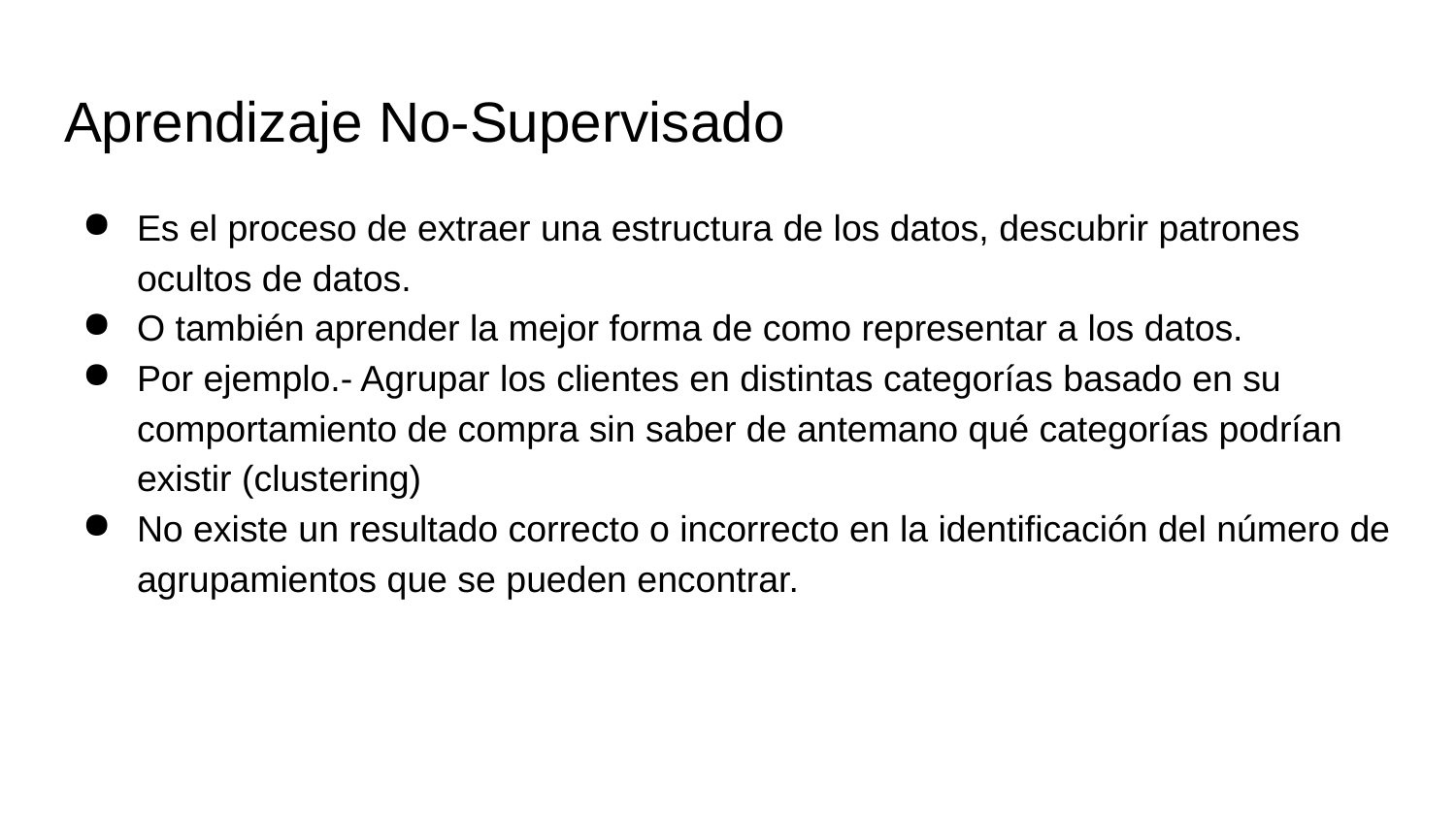

# Aprendizaje No-Supervisado
Es el proceso de extraer una estructura de los datos, descubrir patrones ocultos de datos.
O también aprender la mejor forma de como representar a los datos.
Por ejemplo.- Agrupar los clientes en distintas categorías basado en su comportamiento de compra sin saber de antemano qué categorías podrían existir (clustering)
No existe un resultado correcto o incorrecto en la identificación del número de agrupamientos que se pueden encontrar.